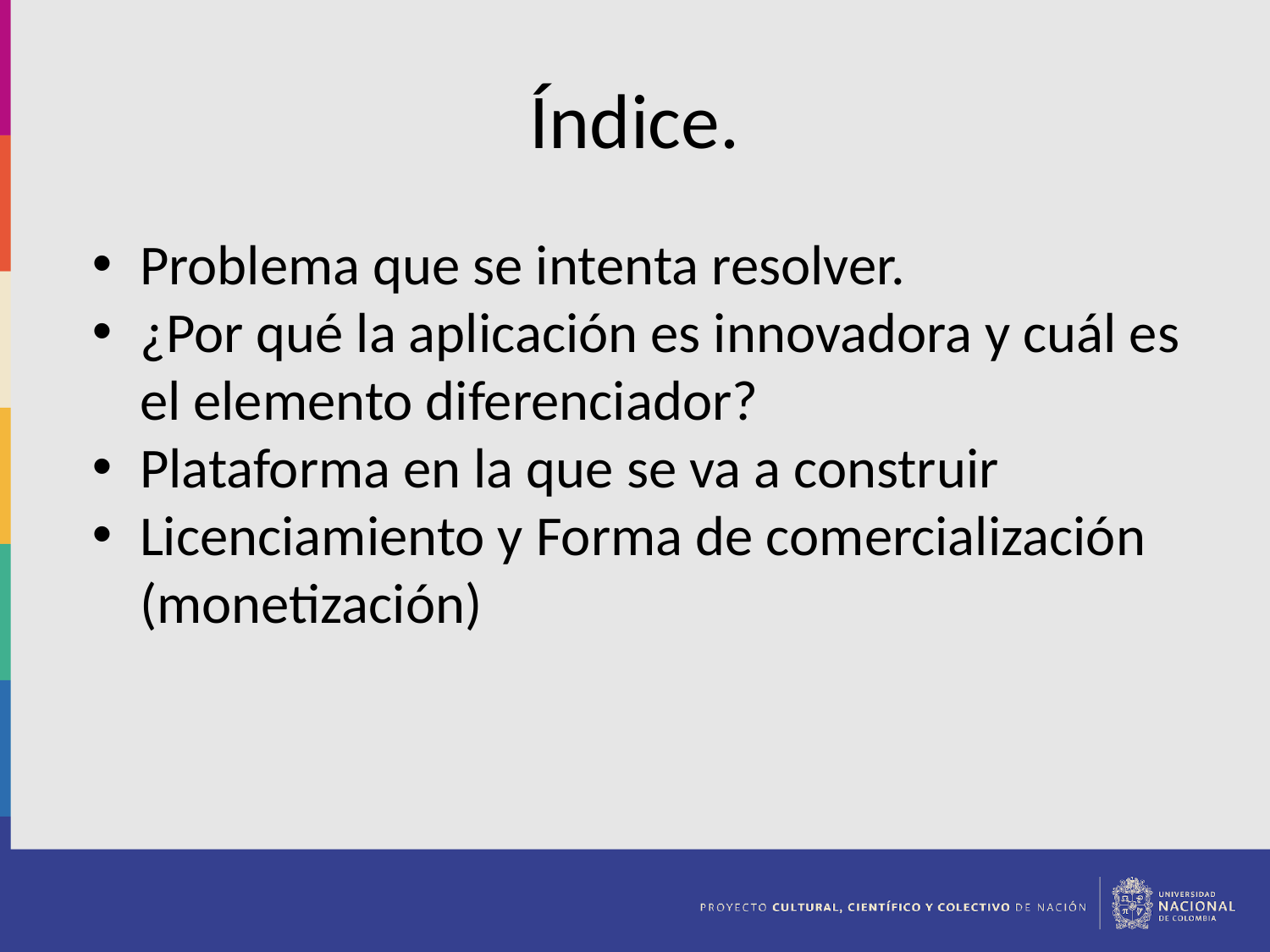

# Índice.
Problema que se intenta resolver.
¿Por qué la aplicación es innovadora y cuál es el elemento diferenciador?
Plataforma en la que se va a construir
Licenciamiento y Forma de comercialización (monetización)